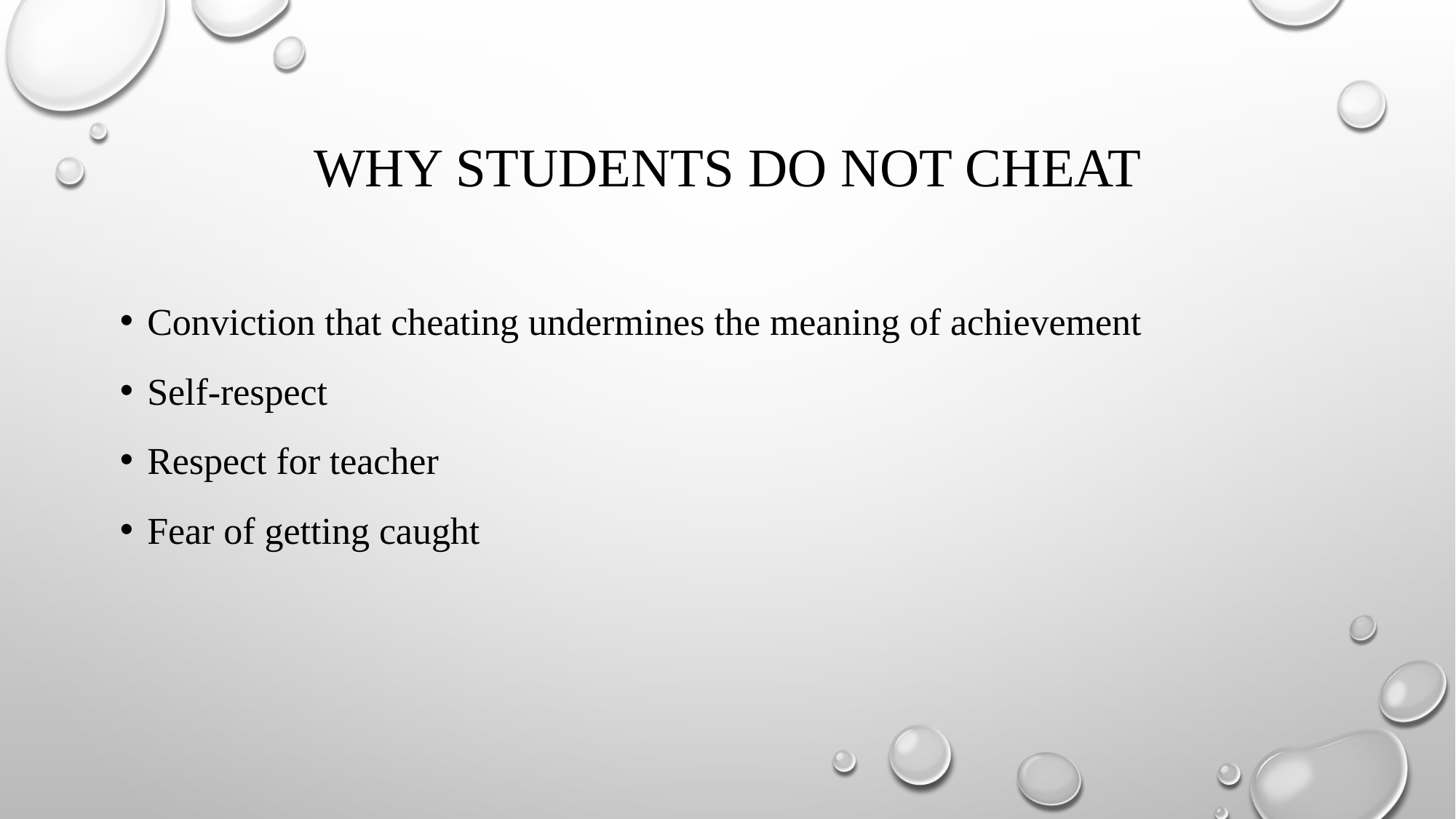

# WHY STUDENTS DO NOT CHEAT
Conviction that cheating undermines the meaning of achievement
Self-respect
Respect for teacher
Fear of getting caught